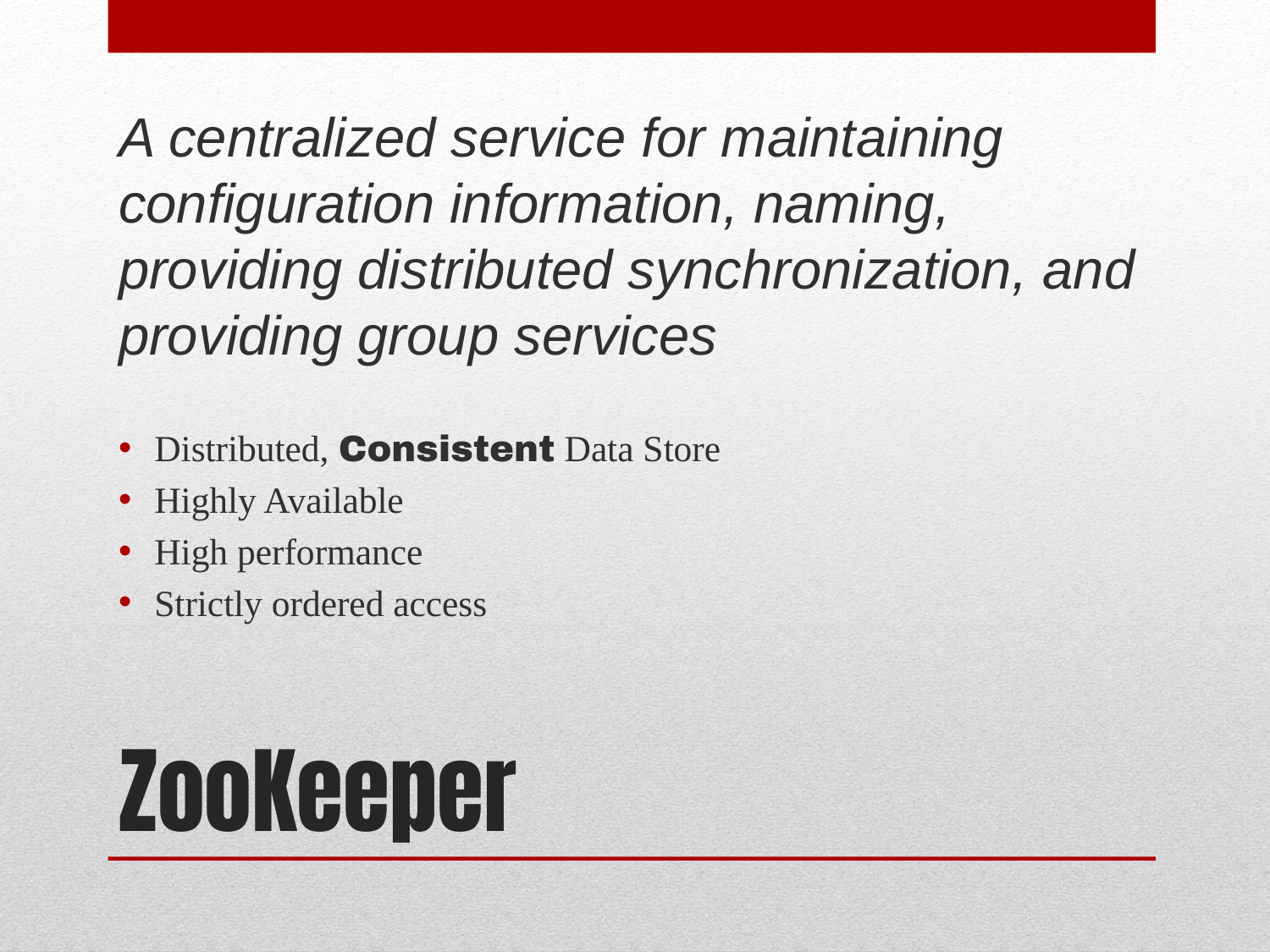

A centralized service for maintaining configuration information, naming, providing distributed synchronization, and providing group services

Distributed, Consistent Data Store
Highly Available
High performance
Strictly ordered access

# ZooKeeper